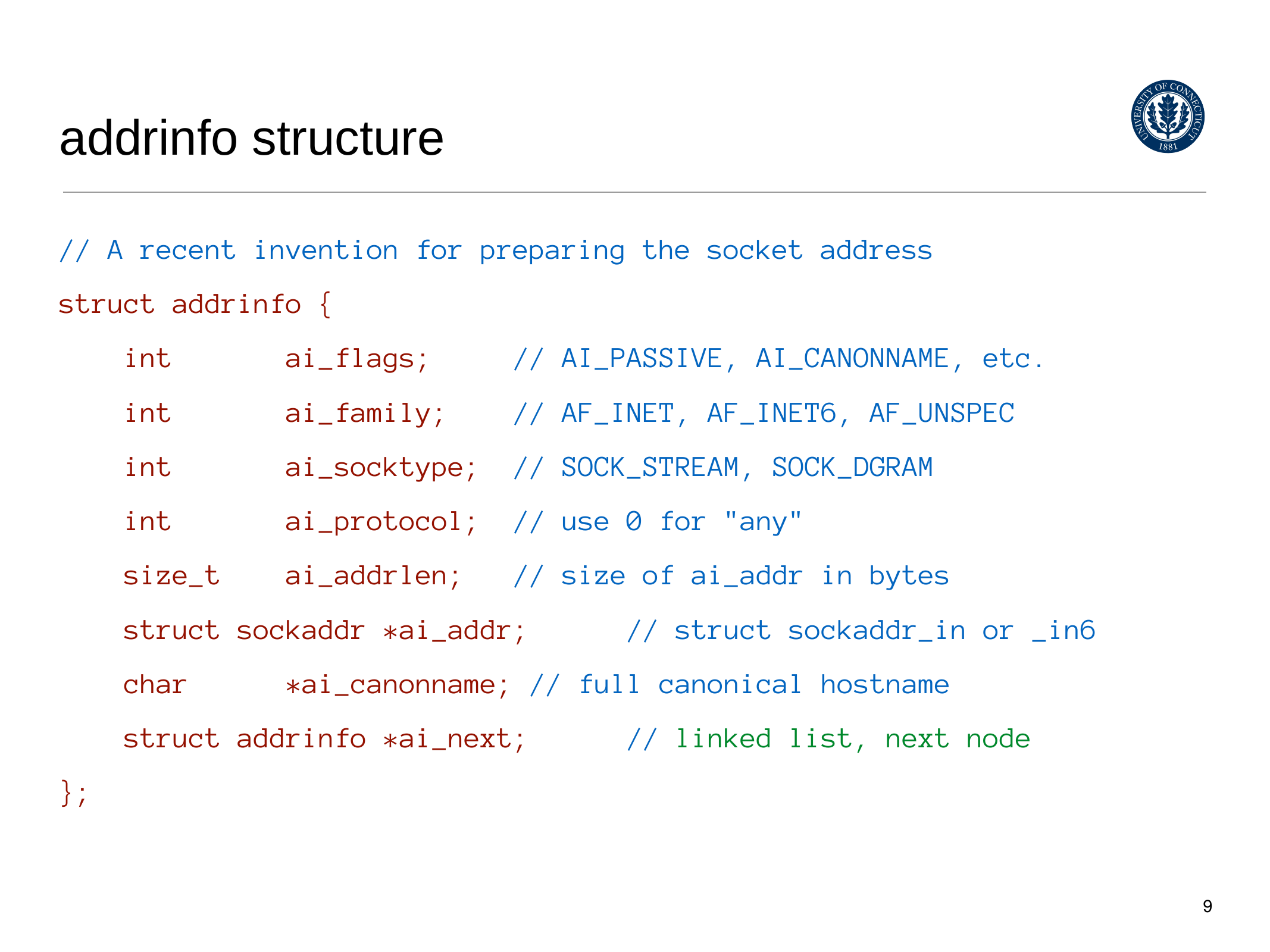

# addrinfo structure
// A recent invention for preparing the socket address
struct addrinfo {
    int       ai_flags;     // AI_PASSIVE, AI_CANONNAME, etc.
    int       ai_family;    // AF_INET, AF_INET6, AF_UNSPEC
    int       ai_socktype;  // SOCK_STREAM, SOCK_DGRAM
    int       ai_protocol;  // use 0 for "any"
    size_t    ai_addrlen;   // size of ai_addr in bytes
    struct sockaddr *ai_addr;      // struct sockaddr_in or _in6
    char      *ai_canonname; // full canonical hostname
    struct addrinfo *ai_next;      // linked list, next node
};
9